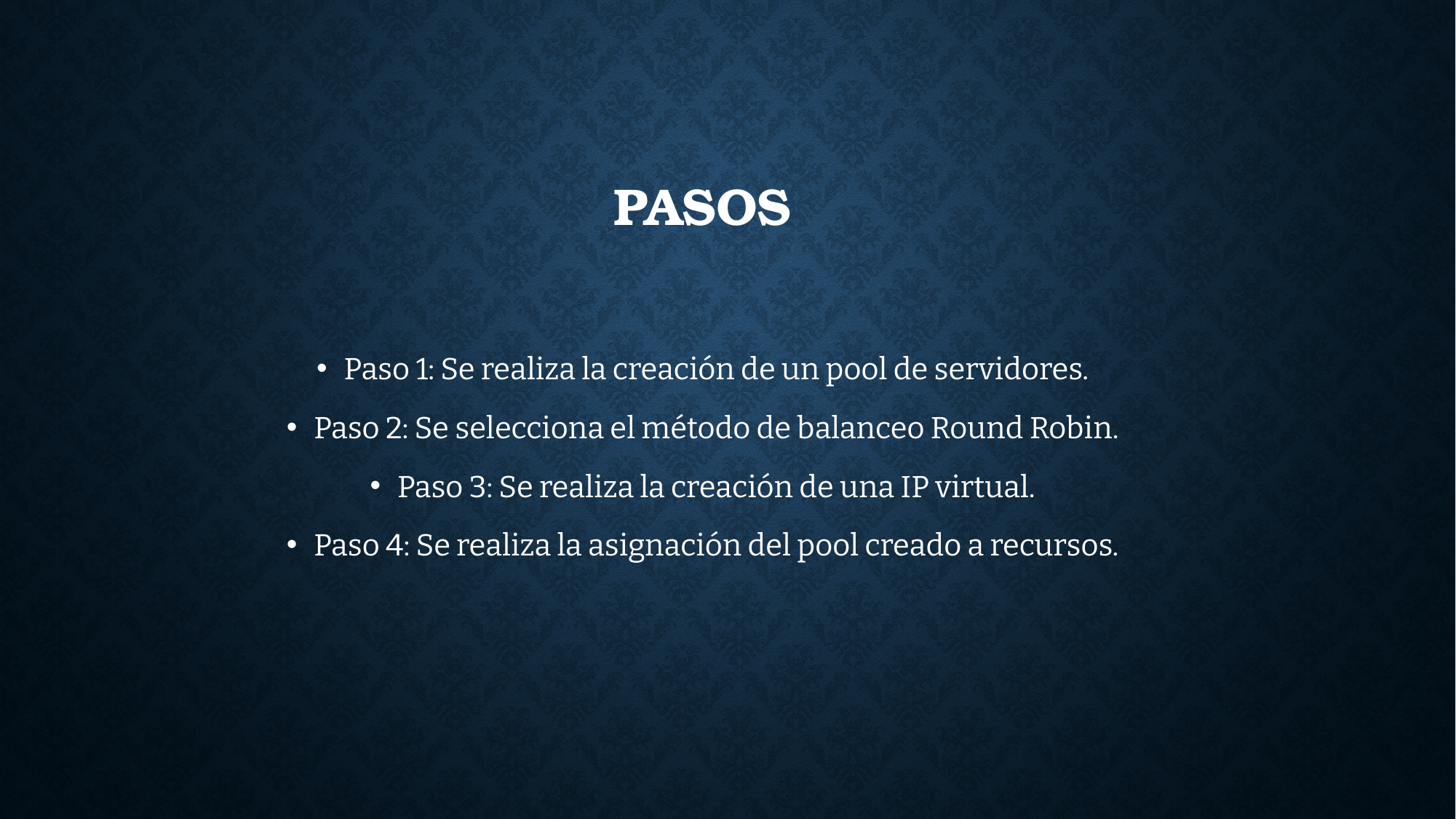

# Pasos
Paso 1: Se realiza la creación de un pool de servidores.
Paso 2: Se selecciona el método de balanceo Round Robin.
Paso 3: Se realiza la creación de una IP virtual.
Paso 4: Se realiza la asignación del pool creado a recursos.